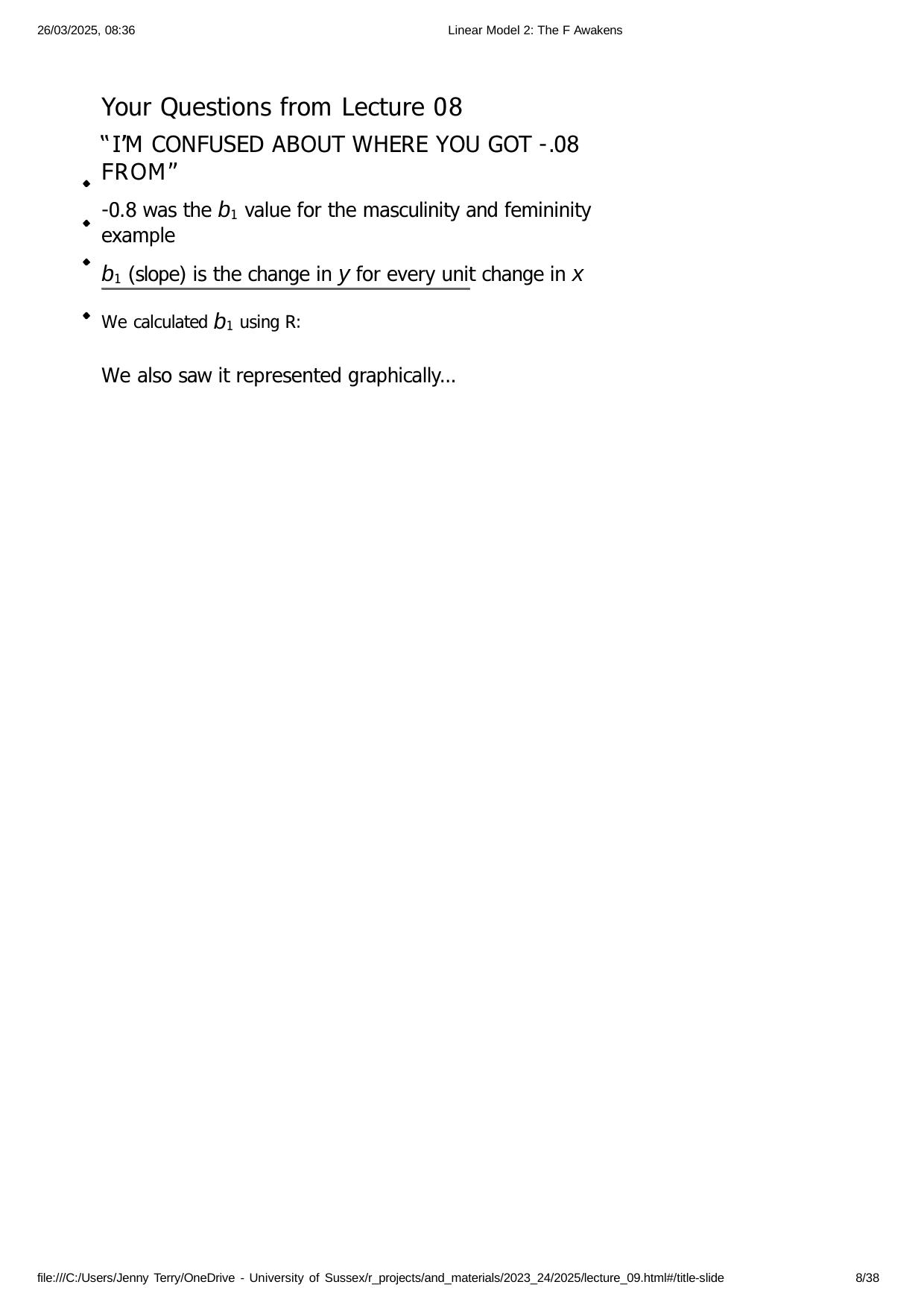

26/03/2025, 08:36
Linear Model 2: The F Awakens
Your Questions from Lecture 08
“I’m confused about where you got -.08 from”
-0.8 was the b1 value for the masculinity and femininity example
b1 (slope) is the change in y for every unit change in x
We calculated b1 using R:

We also saw it represented graphically…

file:///C:/Users/Jenny Terry/OneDrive - University of Sussex/r_projects/and_materials/2023_24/2025/lecture_09.html#/title-slide
8/38